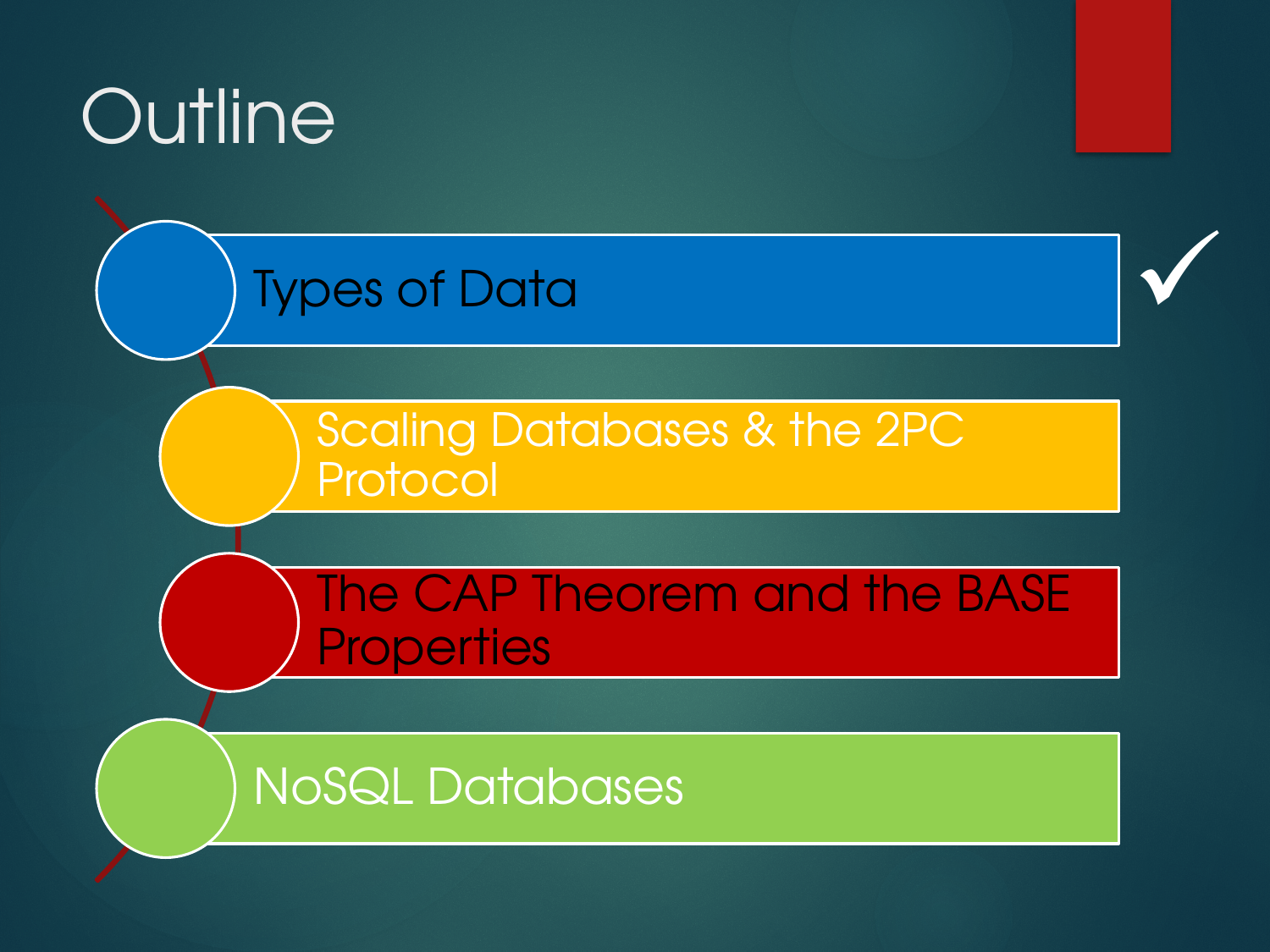

# Outline
Types of Data
Scaling Databases & the 2PC Protocol
The CAP Theorem and the BASE Properties
NoSQL Databases